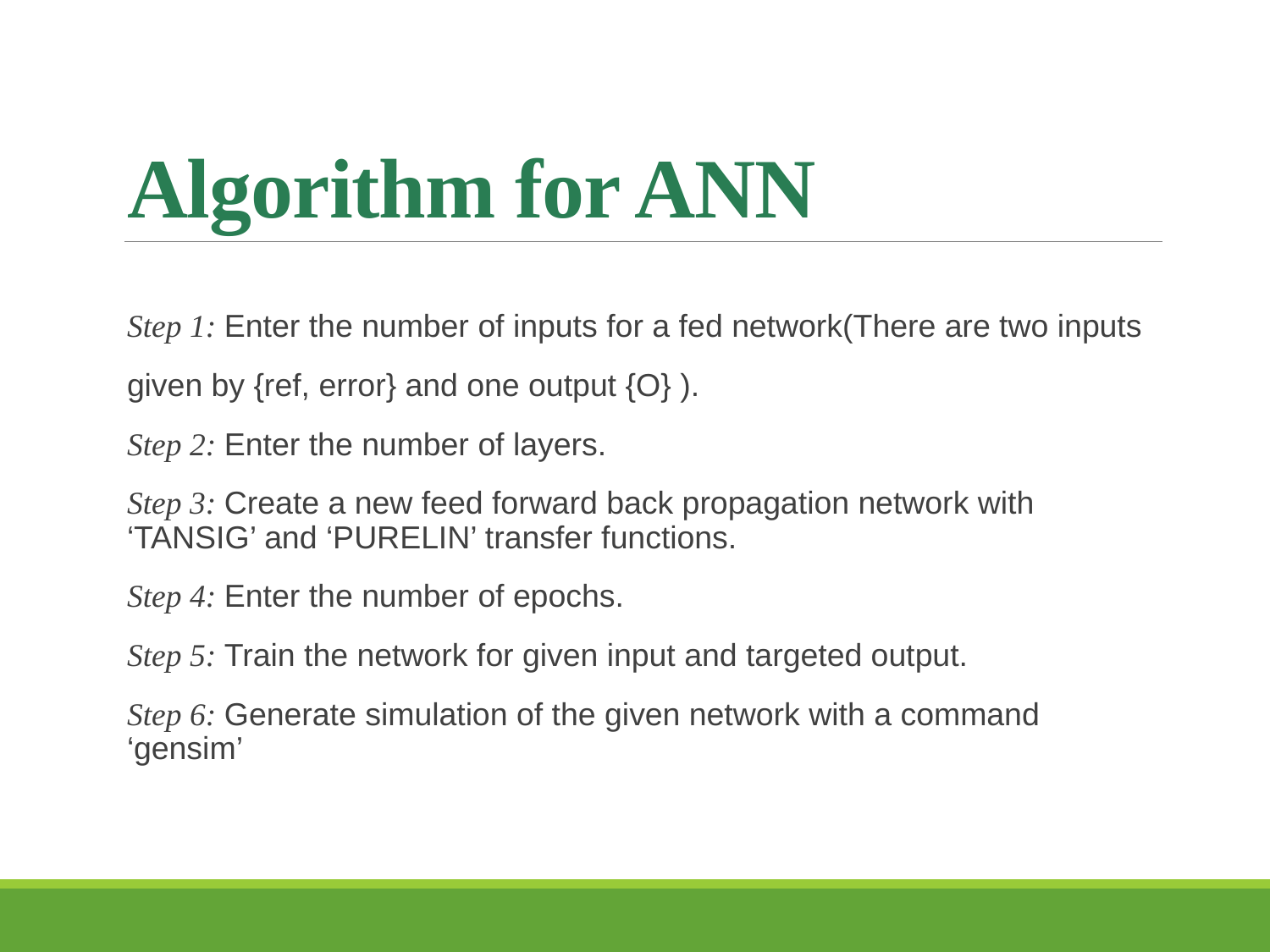

# Algorithm for ANN

Step 1: Enter the number of inputs for a fed network(There are two inputs
given by {ref, error} and one output {O} ).
Step 2: Enter the number of layers.
Step 3: Create a new feed forward back propagation network with ‘TANSIG’ and ‘PURELIN’ transfer functions.
Step 4: Enter the number of epochs.
Step 5: Train the network for given input and targeted output.
Step 6: Generate simulation of the given network with a command ‘gensim’